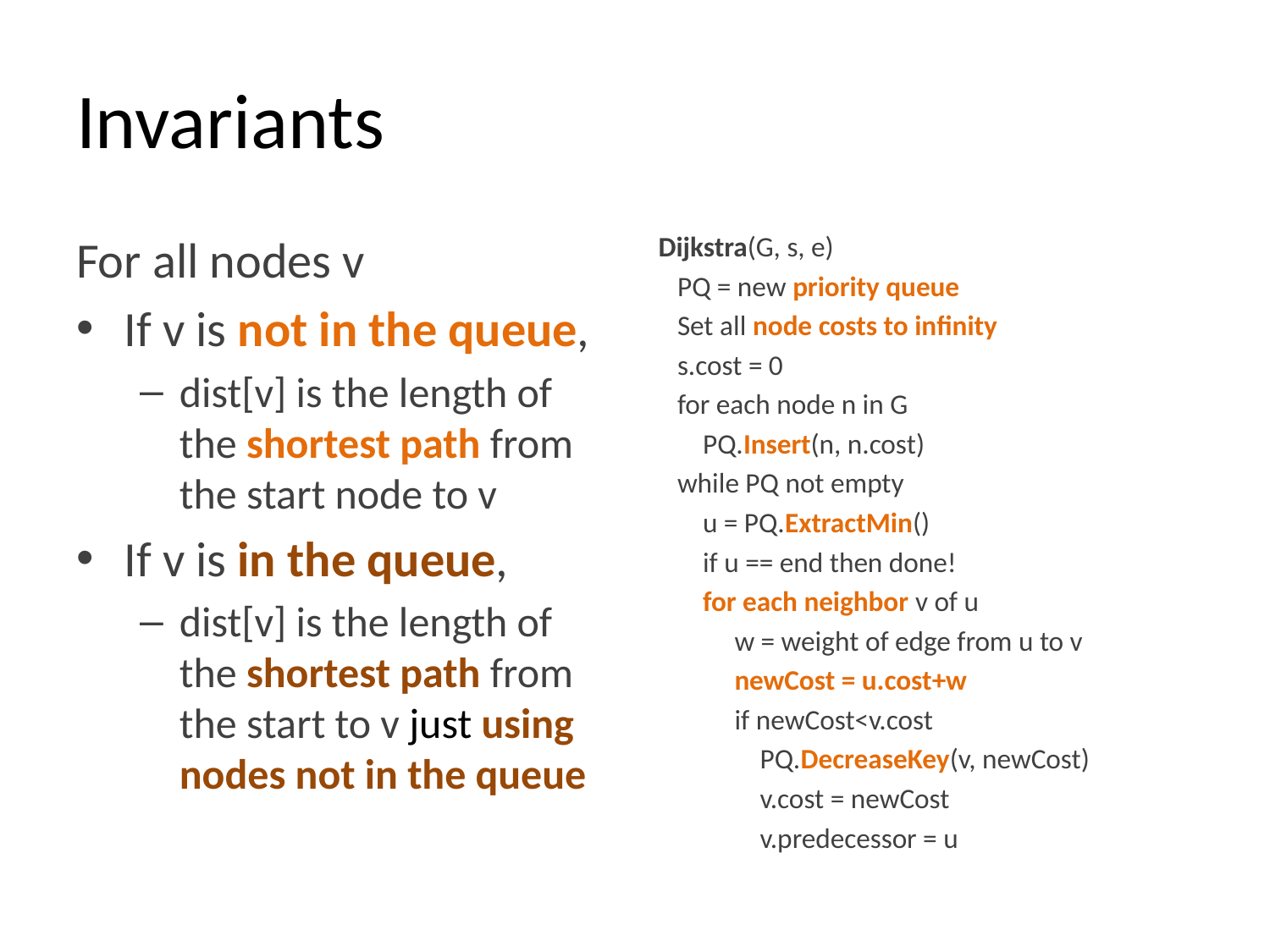

# Invariants
For all nodes v
If v is not in the queue,
dist[v] is the length of the shortest path from the start node to v
If v is in the queue,
dist[v] is the length of the shortest path from the start to v just using nodes not in the queue
Dijkstra(G, s, e)
   PQ = new priority queue
   Set all node costs to infinity
   s.cost = 0
   for each node n in G
       PQ.Insert(n, n.cost)
   while PQ not empty
       u = PQ.ExtractMin()
       if u == end then done!
       for each neighbor v of u
            w = weight of edge from u to v
            newCost = u.cost+w
            if newCost<v.cost
                PQ.DecreaseKey(v, newCost)
                v.cost = newCost
                v.predecessor = u